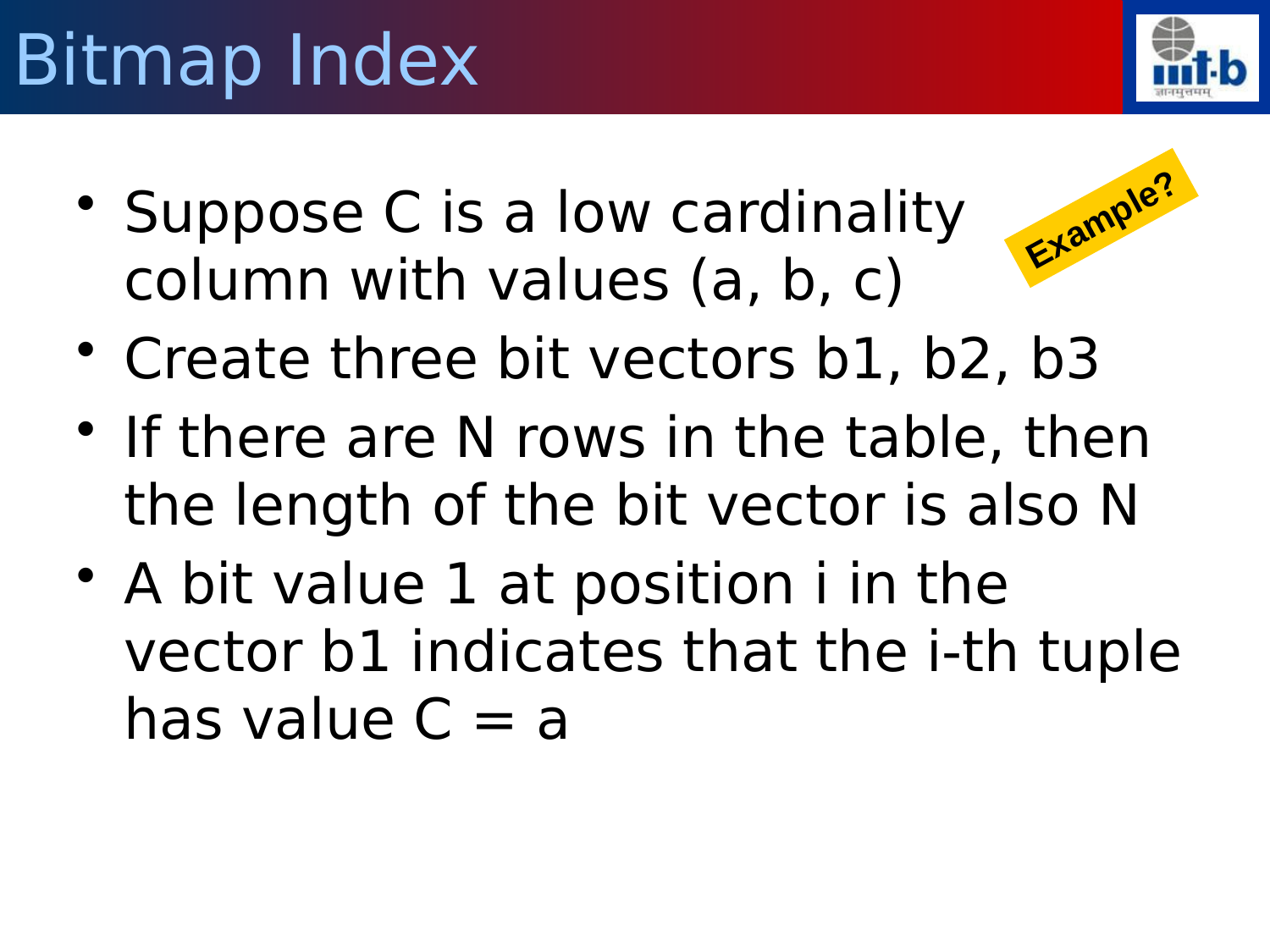

# Bitmap Index
Suppose C is a low cardinality column with values (a, b, c)
Create three bit vectors b1, b2, b3
If there are N rows in the table, then the length of the bit vector is also N
A bit value 1 at position i in the vector b1 indicates that the i-th tuple has value C = a
Example?